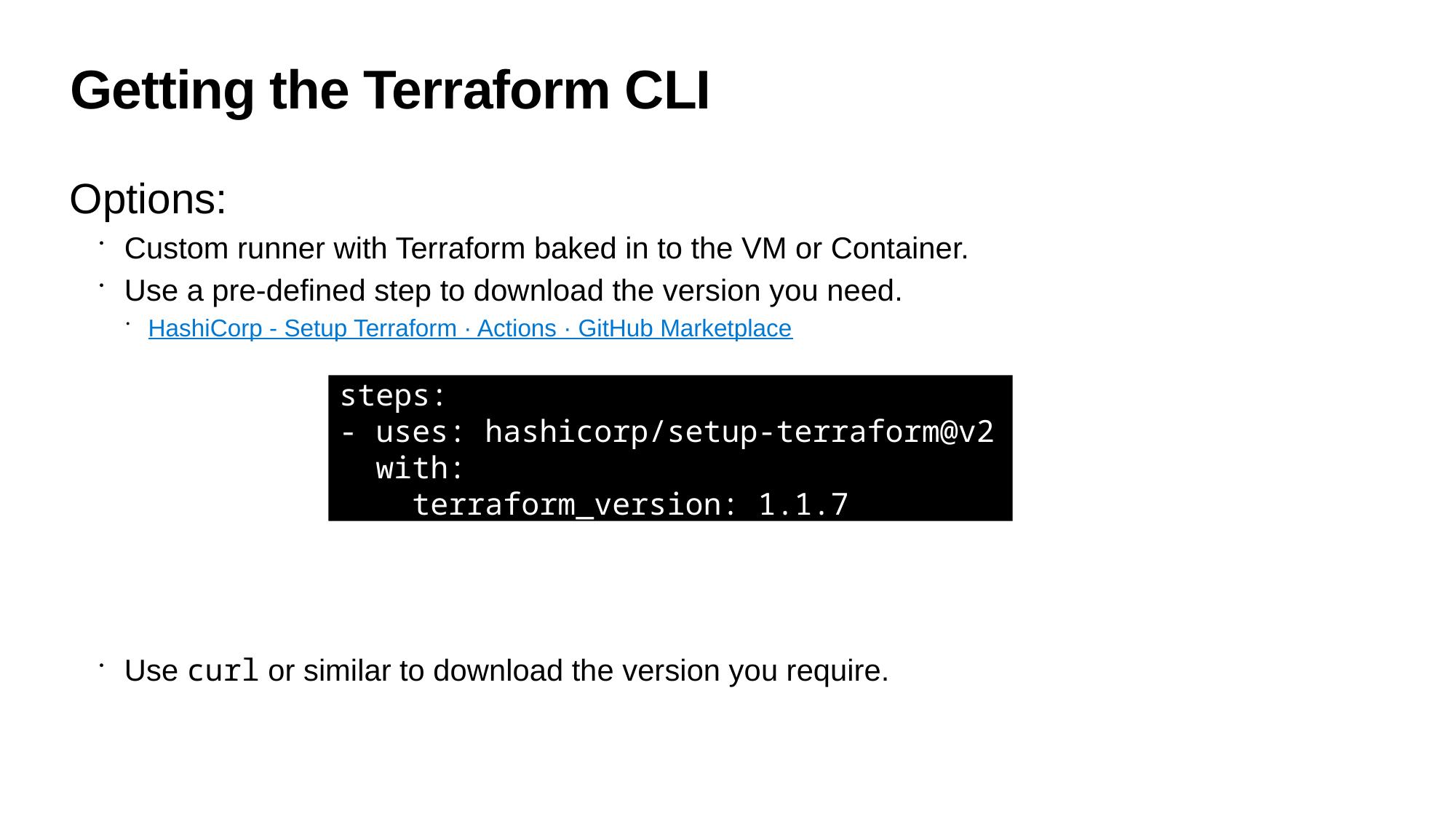

# Getting the Terraform CLI
Options:
Custom runner with Terraform baked in to the VM or Container.
Use a pre-defined step to download the version you need.
HashiCorp - Setup Terraform · Actions · GitHub Marketplace

Use curl or similar to download the version you require.

steps:
- uses: hashicorp/setup-terraform@v2
  with:
    terraform_version: 1.1.7
dsf